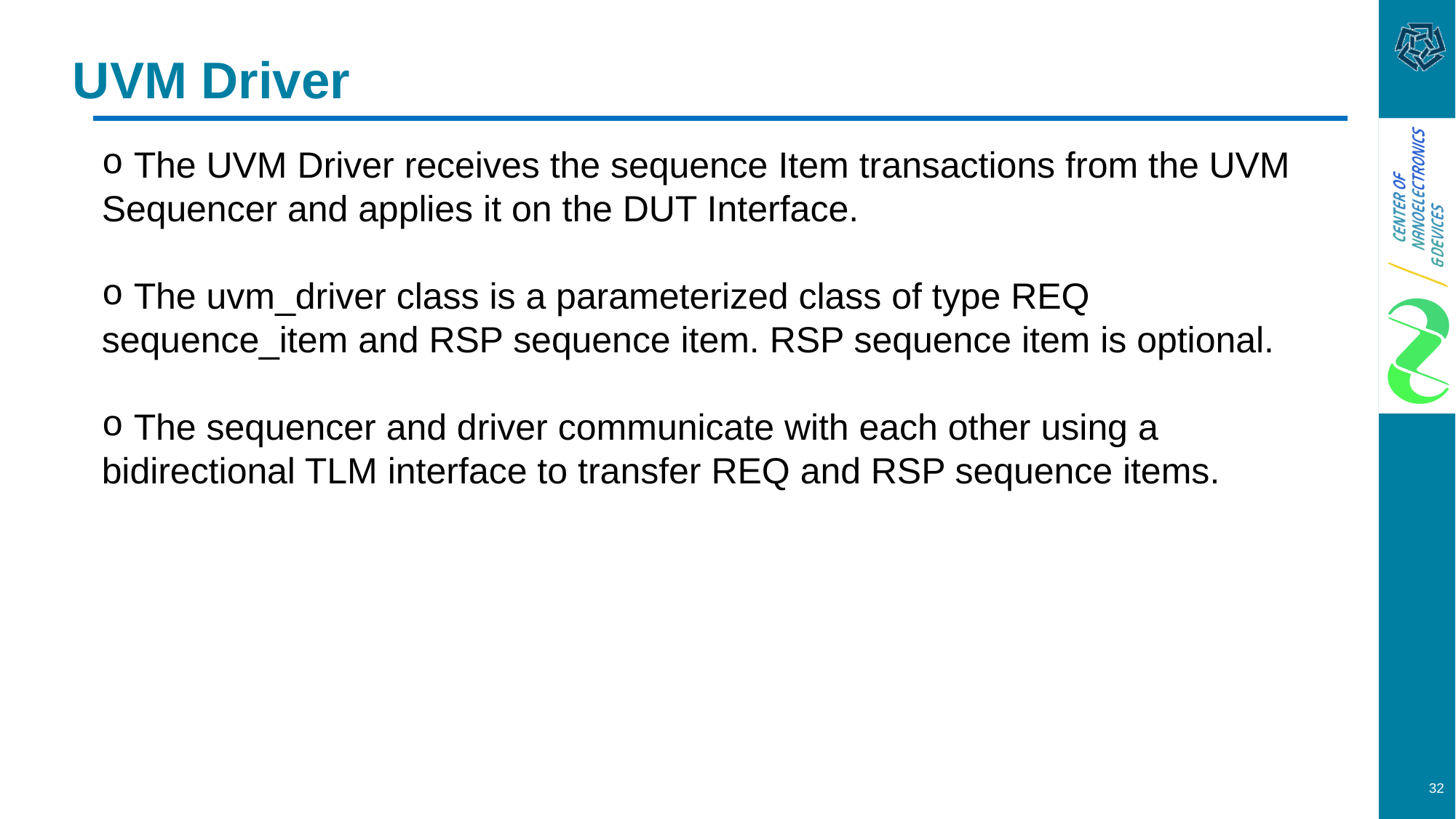

# UVM Driver
 The UVM Driver receives the sequence Item transactions from the UVM Sequencer and applies it on the DUT Interface.

 The uvm_driver class is a parameterized class of type REQ sequence_item and RSP sequence item. RSP sequence item is optional.

 The sequencer and driver communicate with each other using a bidirectional TLM interface to transfer REQ and RSP sequence items.

32